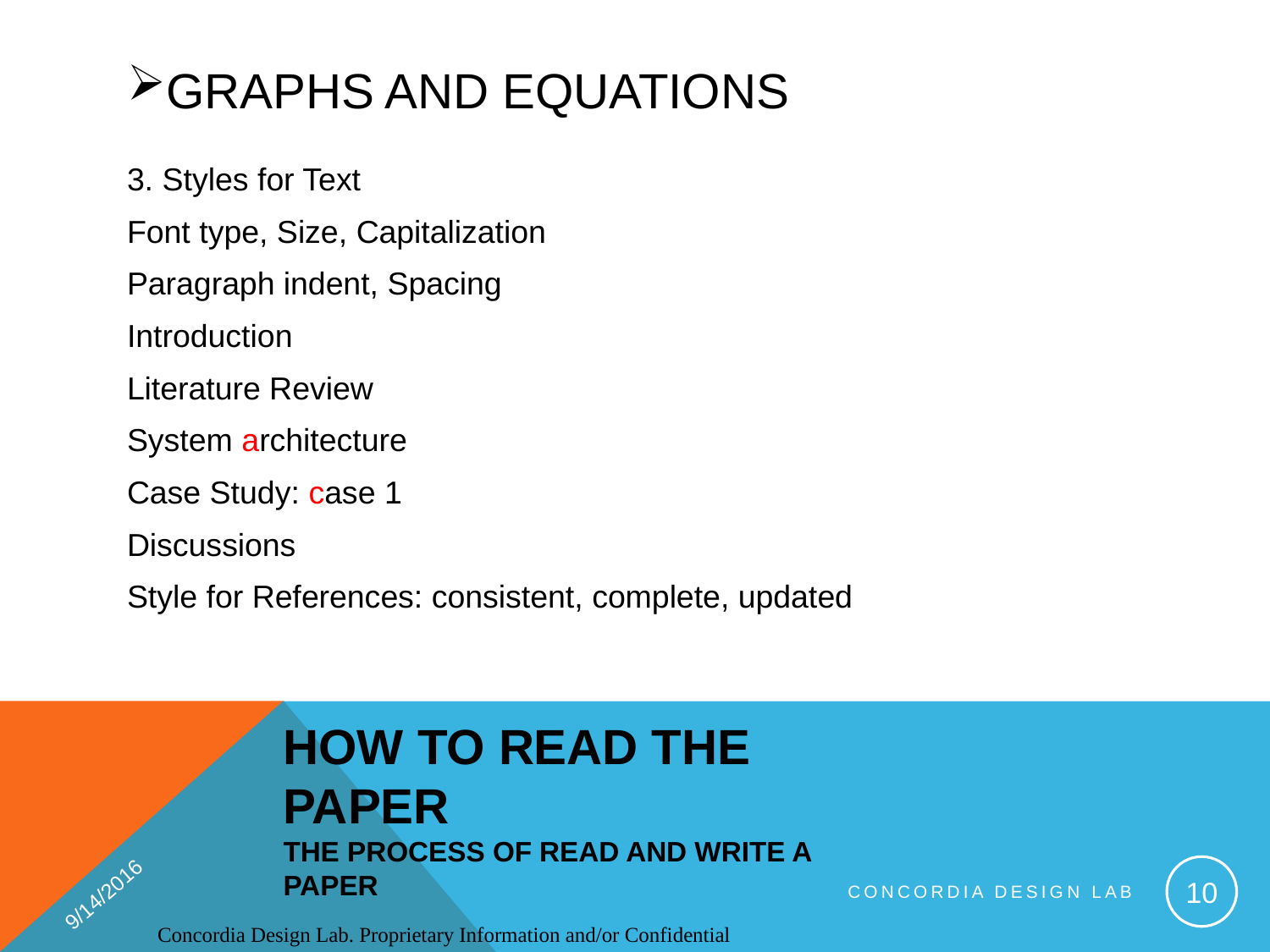

# Graphs and Equations
3. Styles for Text
Font type, Size, Capitalization
Paragraph indent, Spacing
Introduction
Literature Review
System architecture
Case Study: case 1
Discussions
Style for References: consistent, complete, updated
HOW TO READ THE PAPER
THE PROCESS OF READ AND WRITE A PAPER
9/14/2016
10
Concordia Design Lab
Concordia Design Lab. Proprietary Information and/or Confidential